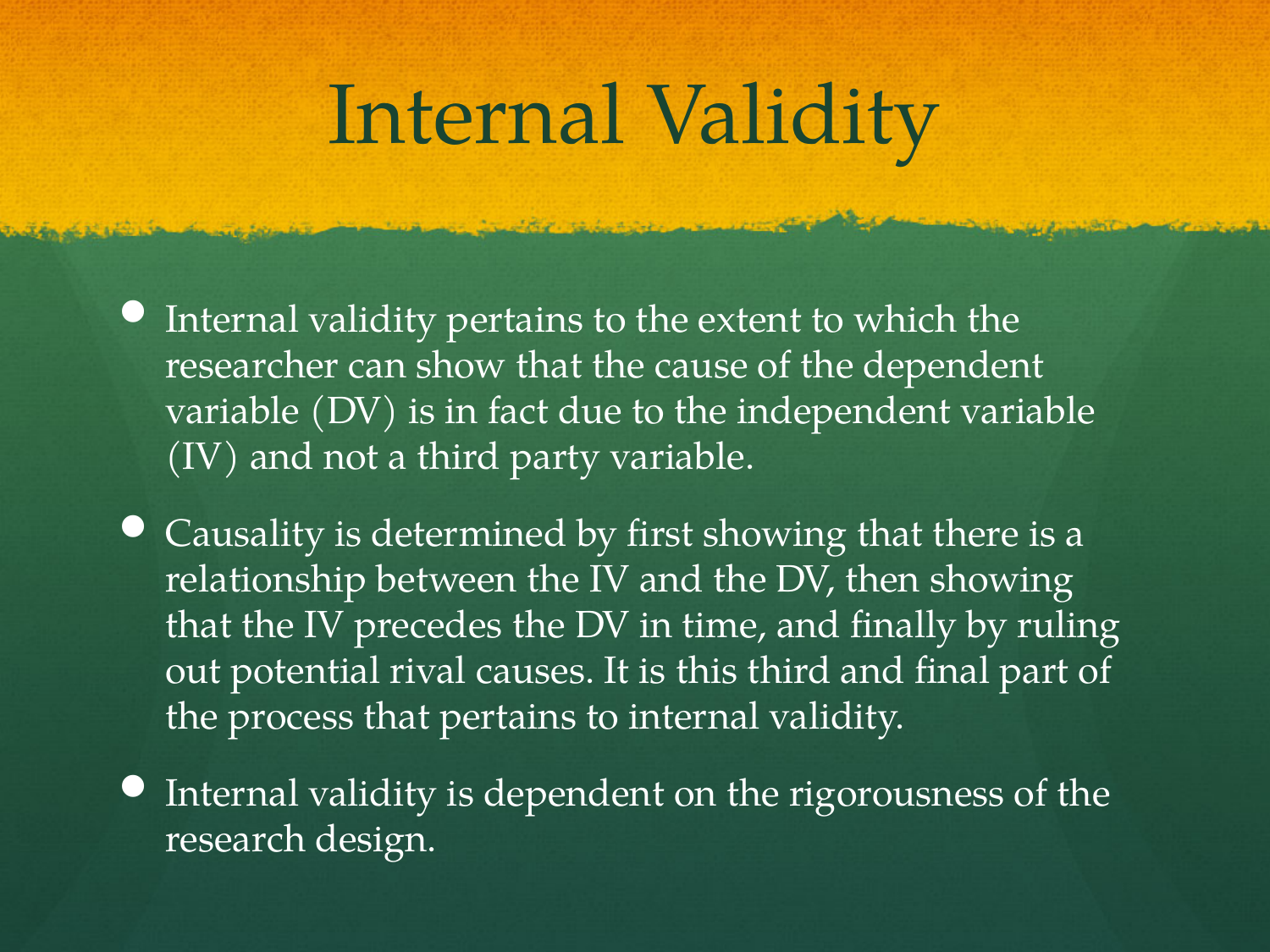

# Internal Validity
Internal validity pertains to the extent to which the researcher can show that the cause of the dependent variable (DV) is in fact due to the independent variable (IV) and not a third party variable.
Causality is determined by first showing that there is a relationship between the IV and the DV, then showing that the IV precedes the DV in time, and finally by ruling out potential rival causes. It is this third and final part of the process that pertains to internal validity.
Internal validity is dependent on the rigorousness of the research design.